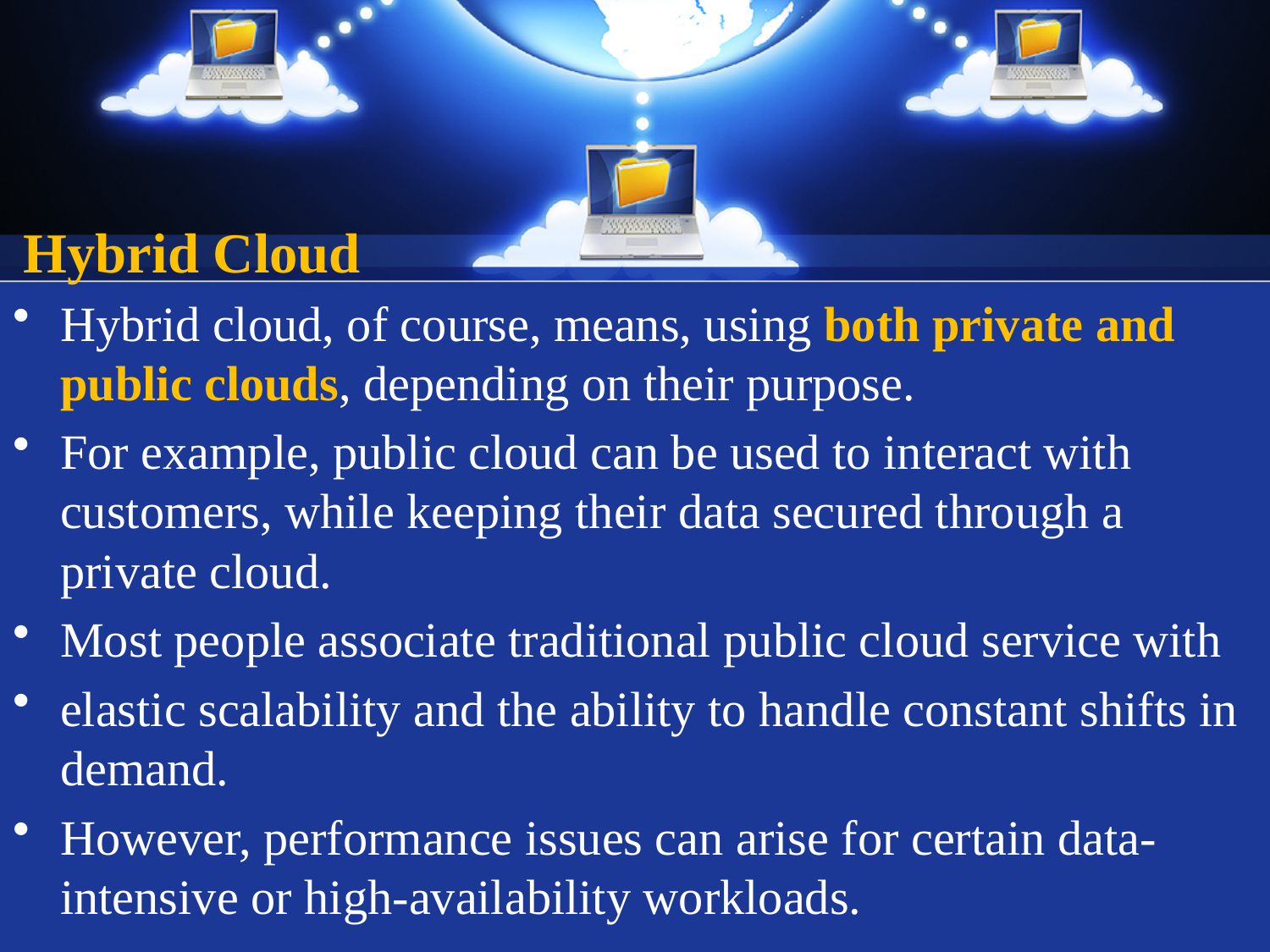

# Hybrid Cloud
Hybrid cloud, of course, means, using both private and public clouds, depending on their purpose.
For example, public cloud can be used to interact with customers, while keeping their data secured through a private cloud.
Most people associate traditional public cloud service with
elastic scalability and the ability to handle constant shifts in demand.
However, performance issues can arise for certain data-intensive or high-availability workloads.